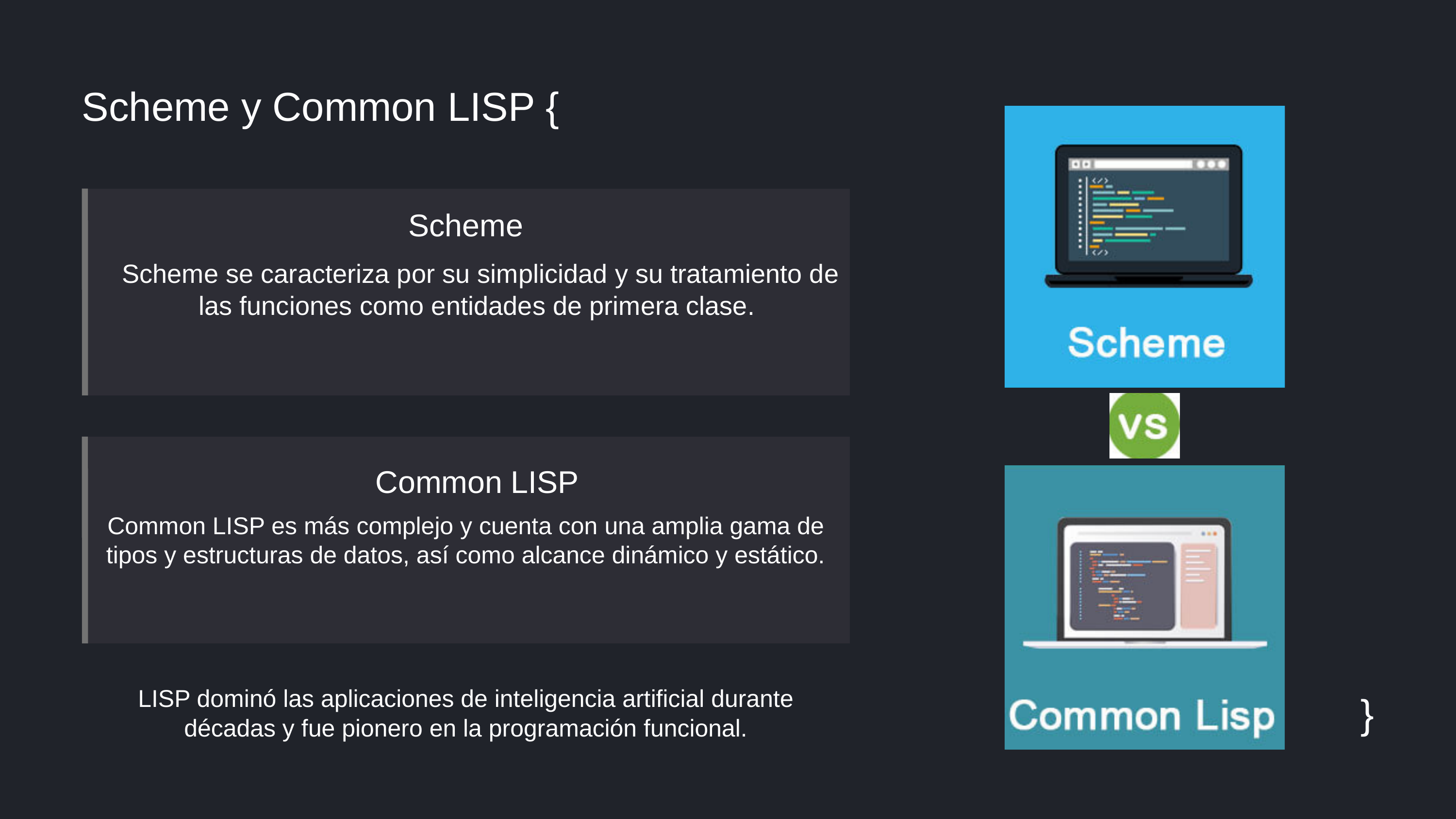

Scheme y Common LISP {

Scheme
 Scheme se caracteriza por su simplicidad y su tratamiento de las funciones como entidades de primera clase.

Common LISP

Common LISP es más complejo y cuenta con una amplia gama de tipos y estructuras de datos, así como alcance dinámico y estático.
LISP dominó las aplicaciones de inteligencia artificial durante décadas y fue pionero en la programación funcional.
}